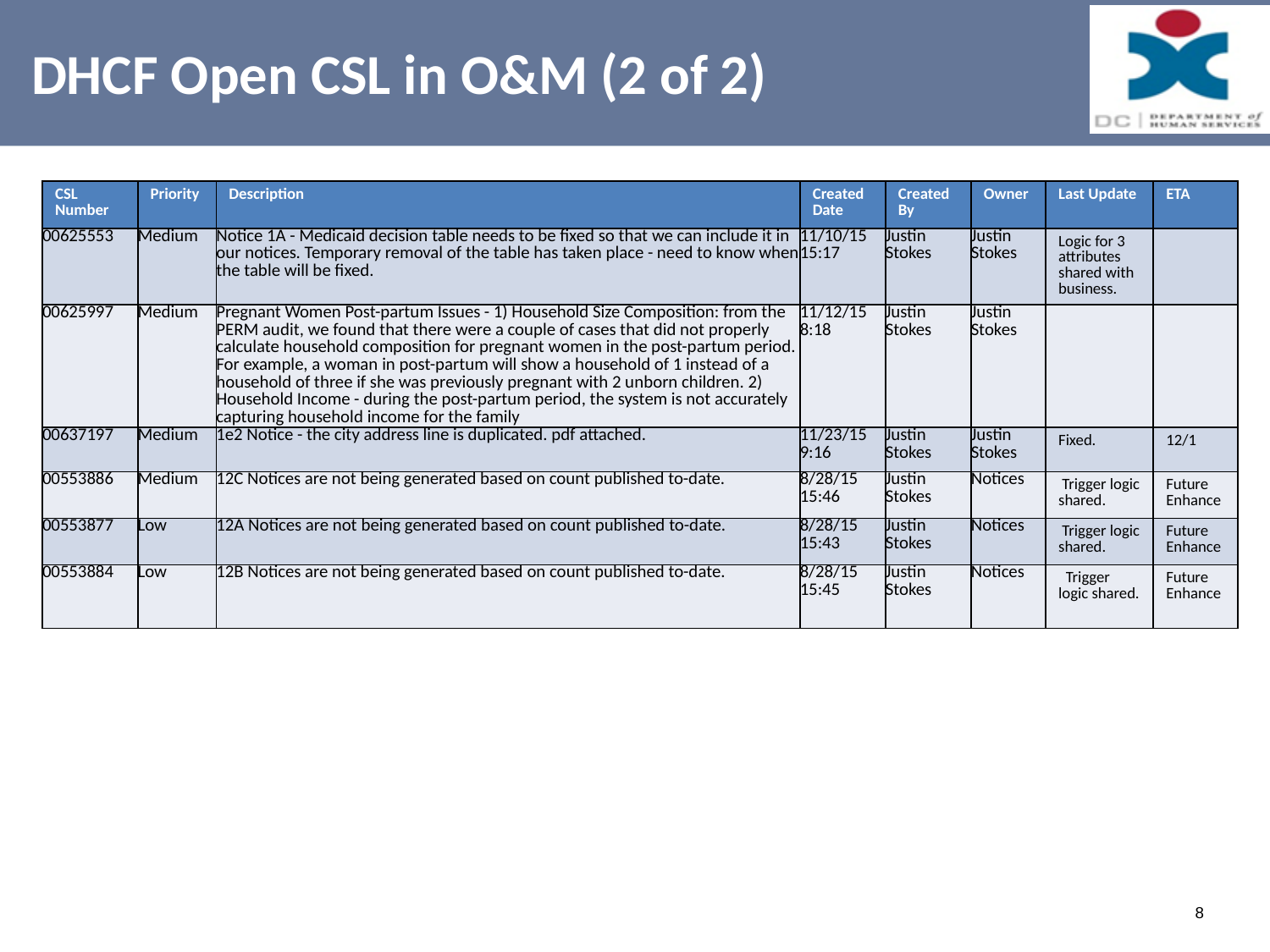

# DHCF Open CSL in O&M (2 of 2)
| CSL Number | Priority | Description | Created Date | Created By | Owner | Last Update | ETA |
| --- | --- | --- | --- | --- | --- | --- | --- |
| 00625553 | Medium | Notice 1A - Medicaid decision table needs to be fixed so that we can include it in our notices. Temporary removal of the table has taken place - need to know when the table will be fixed. | 11/10/15 15:17 | Justin Stokes | Justin Stokes | Logic for 3 attributes shared with business. |  |
| 00625997 | Medium | Pregnant Women Post-partum Issues - 1) Household Size Composition: from the PERM audit, we found that there were a couple of cases that did not properly calculate household composition for pregnant women in the post-partum period. For example, a woman in post-partum will show a household of 1 instead of a household of three if she was previously pregnant with 2 unborn children. 2) Household Income - during the post-partum period, the system is not accurately capturing household income for the family | 11/12/15 8:18 | Justin Stokes | Justin Stokes |  |  |
| 00637197 | Medium | 1e2 Notice - the city address line is duplicated. pdf attached. | 11/23/15 9:16 | Justin Stokes | Justin Stokes | Fixed. | 12/1 |
| 00553886 | Medium | 12C Notices are not being generated based on count published to-date. | 8/28/15 15:46 | Justin Stokes | Notices | Trigger logic shared. | Future Enhance |
| 00553877 | Low | 12A Notices are not being generated based on count published to-date. | 8/28/15 15:43 | Justin Stokes | Notices | Trigger logic shared. | Future Enhance |
| 00553884 | Low | 12B Notices are not being generated based on count published to-date. | 8/28/15 15:45 | Justin Stokes | Notices | Trigger logic shared. | Future Enhance |
8